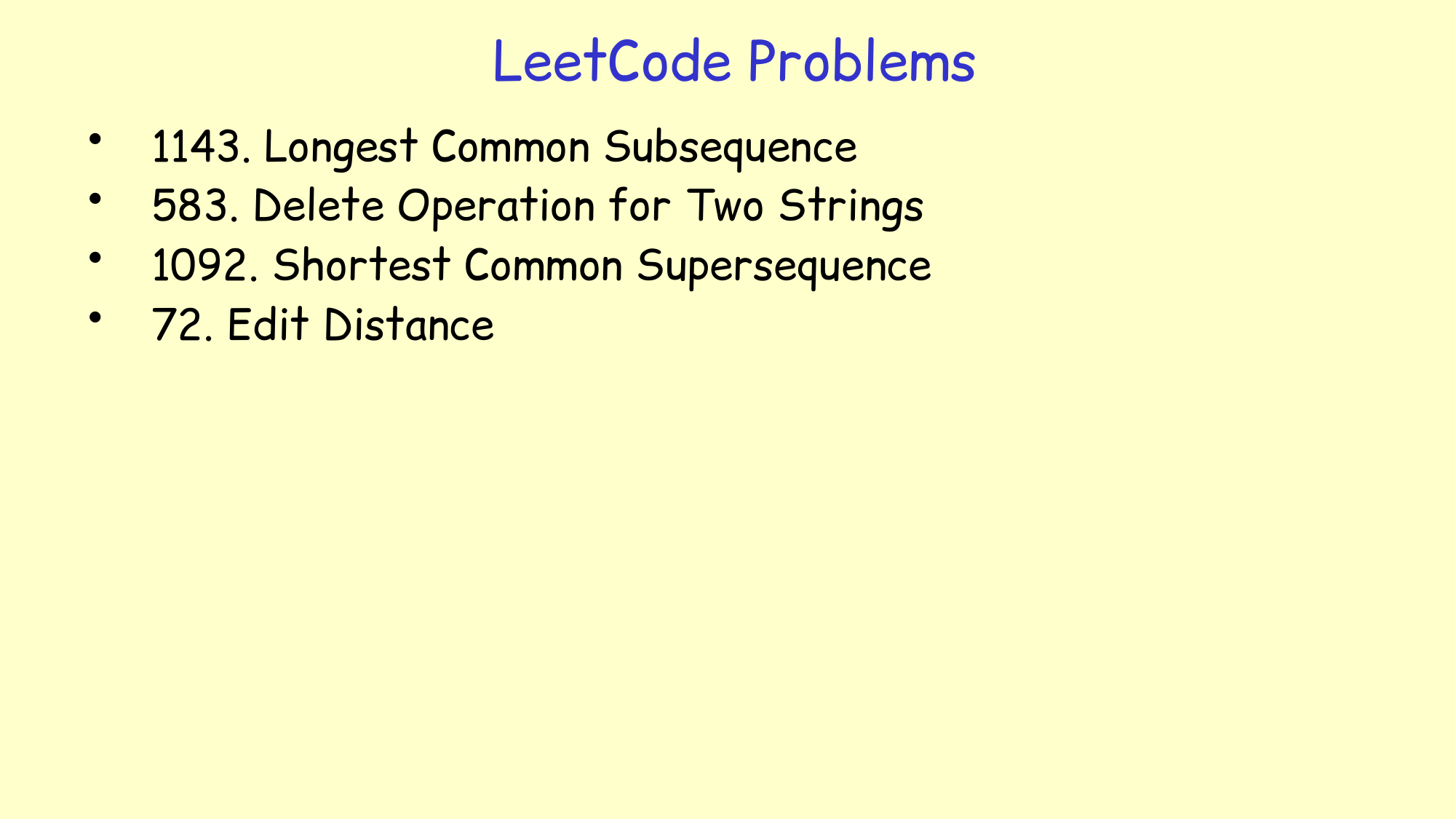

# LeetCode Problems
1143. Longest Common Subsequence
583. Delete Operation for Two Strings
1092. Shortest Common Supersequence
72. Edit Distance